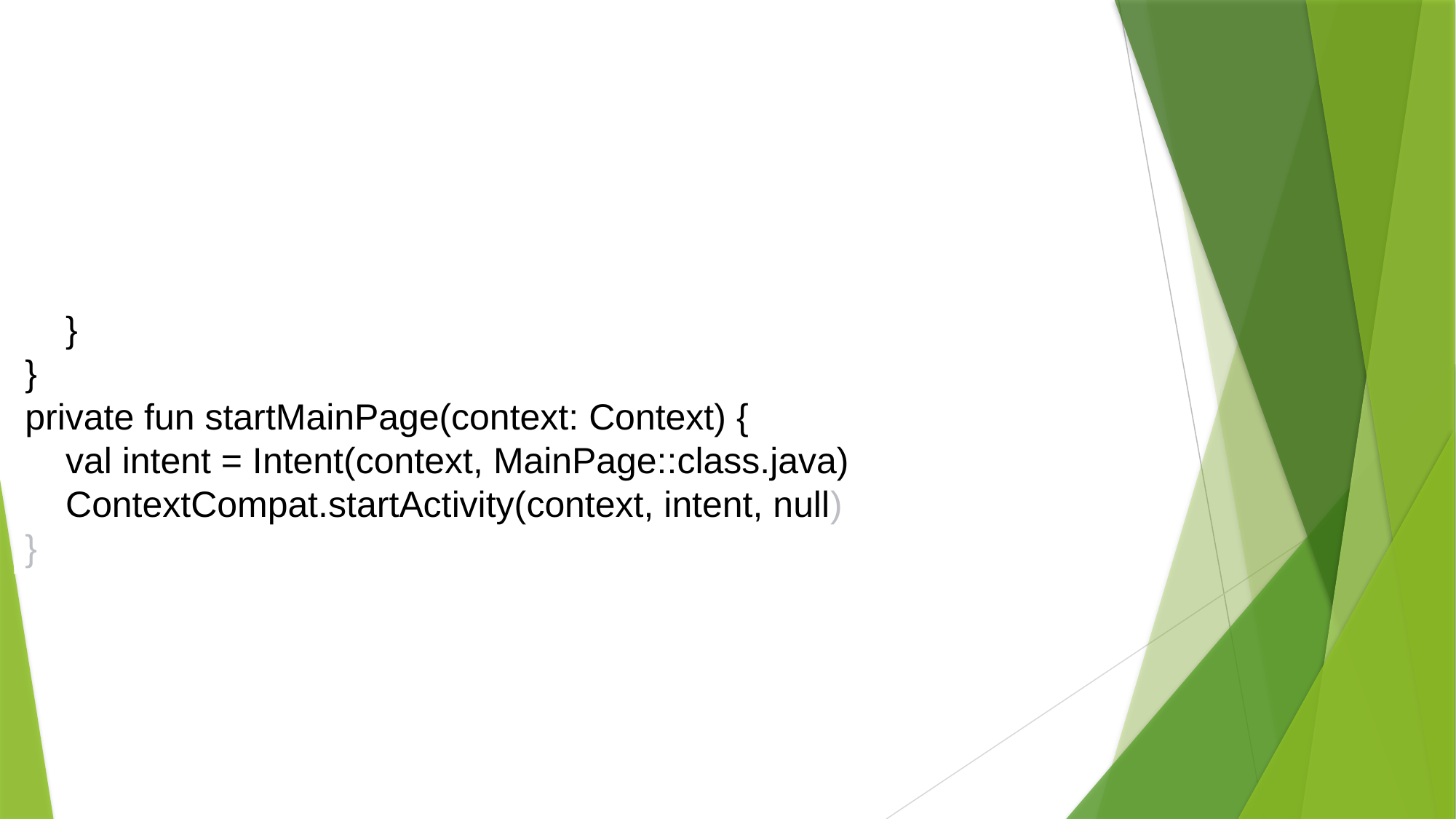

}
}
private fun startMainPage(context: Context) {
    val intent = Intent(context, MainPage::class.java)
    ContextCompat.startActivity(context, intent, null)
}